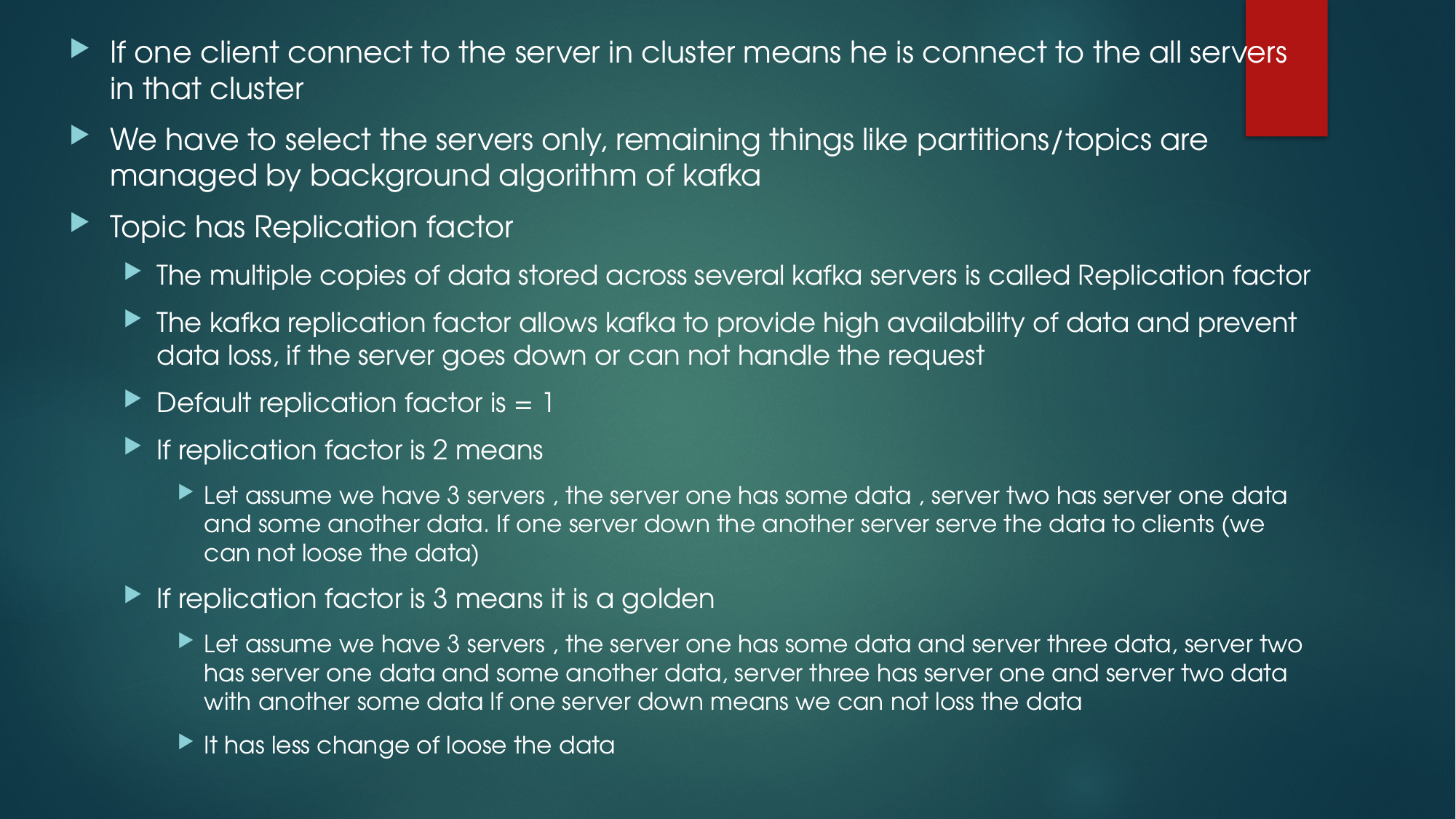

If one client connect to the server in cluster means he is connect to the all servers in that cluster
We have to select the servers only, remaining things like partitions/topics are managed by background algorithm of kafka
Topic has Replication factor
The multiple copies of data stored across several kafka servers is called Replication factor
The kafka replication factor allows kafka to provide high availability of data and prevent data loss, if the server goes down or can not handle the request
Default replication factor is = 1
If replication factor is 2 means
Let assume we have 3 servers , the server one has some data , server two has server one data and some another data. If one server down the another server serve the data to clients (we can not loose the data)
If replication factor is 3 means it is a golden
Let assume we have 3 servers , the server one has some data and server three data, server two has server one data and some another data, server three has server one and server two data with another some data If one server down means we can not loss the data
It has less change of loose the data